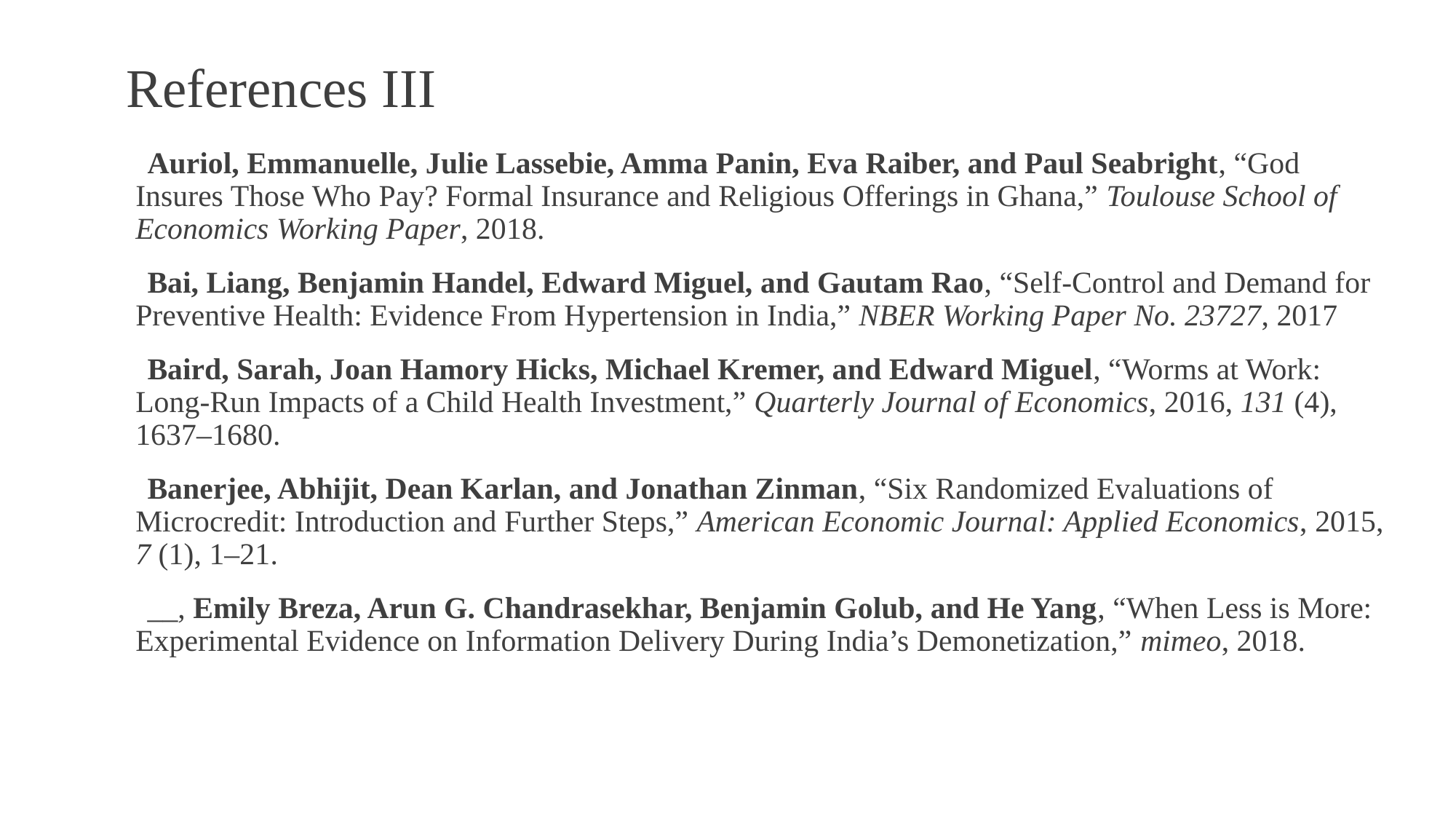

# References III
Auriol, Emmanuelle, Julie Lassebie, Amma Panin, Eva Raiber, and Paul Seabright, “God Insures Those Who Pay? Formal Insurance and Religious Offerings in Ghana,” Toulouse School of Economics Working Paper, 2018.
Bai, Liang, Benjamin Handel, Edward Miguel, and Gautam Rao, “Self-Control and Demand for Preventive Health: Evidence From Hypertension in India,” NBER Working Paper No. 23727, 2017
Baird, Sarah, Joan Hamory Hicks, Michael Kremer, and Edward Miguel, “Worms at Work: Long-Run Impacts of a Child Health Investment,” Quarterly Journal of Economics, 2016, 131 (4), 1637–1680.
Banerjee, Abhijit, Dean Karlan, and Jonathan Zinman, “Six Randomized Evaluations of Microcredit: Introduction and Further Steps,” American Economic Journal: Applied Economics, 2015, 7 (1), 1–21.
__, Emily Breza, Arun G. Chandrasekhar, Benjamin Golub, and He Yang, “When Less is More: Experimental Evidence on Information Delivery During India’s Demonetization,” mimeo, 2018.

88